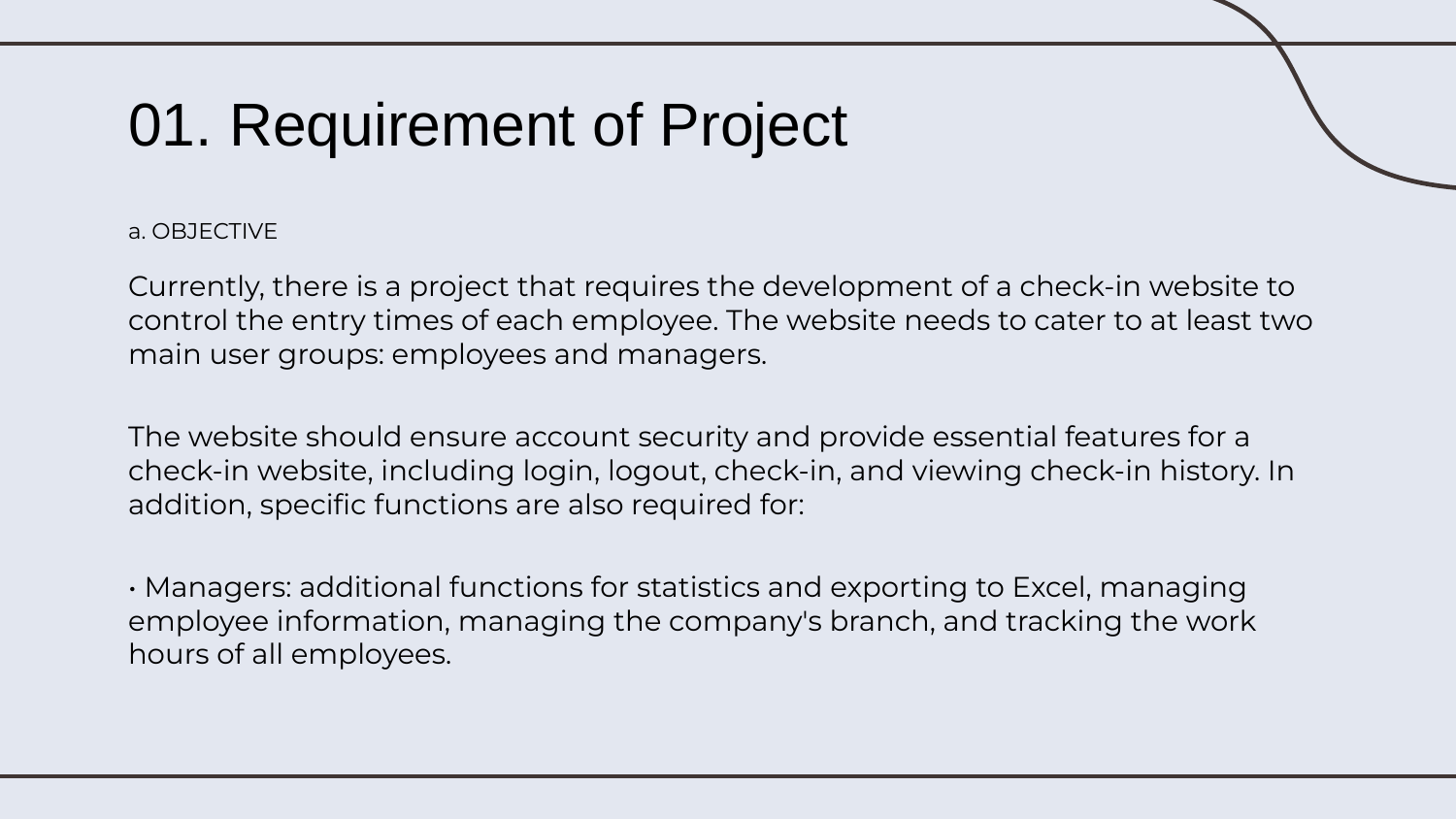

# 01. Requirement of Project
a. OBJECTIVE
Currently, there is a project that requires the development of a check-in website to control the entry times of each employee. The website needs to cater to at least two main user groups: employees and managers.
The website should ensure account security and provide essential features for a check-in website, including login, logout, check-in, and viewing check-in history. In addition, specific functions are also required for:
• Managers: additional functions for statistics and exporting to Excel, managing employee information, managing the company's branch, and tracking the work hours of all employees.